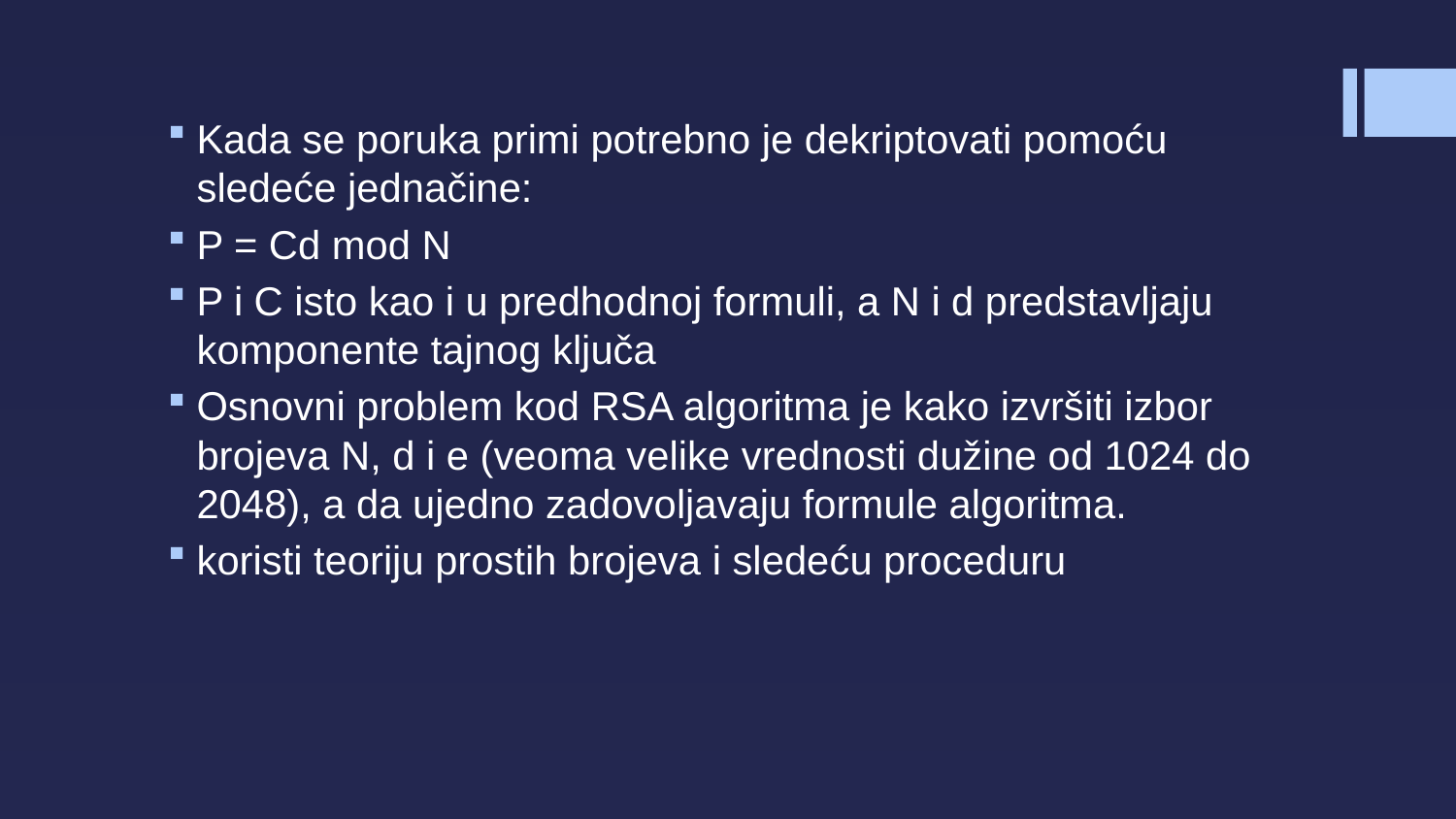

Kada se poruka primi potrebno je dekriptovati pomoću sledeće jednačine:
P = Cd mod N
P i C isto kao i u predhodnoj formuli, a N i d predstavljaju komponente tajnog ključa
Osnovni problem kod RSA algoritma je kako izvršiti izbor brojeva N, d i e (veoma velike vrednosti dužine od 1024 do 2048), a da ujedno zadovoljavaju formule algoritma.
koristi teoriju prostih brojeva i sledeću proceduru